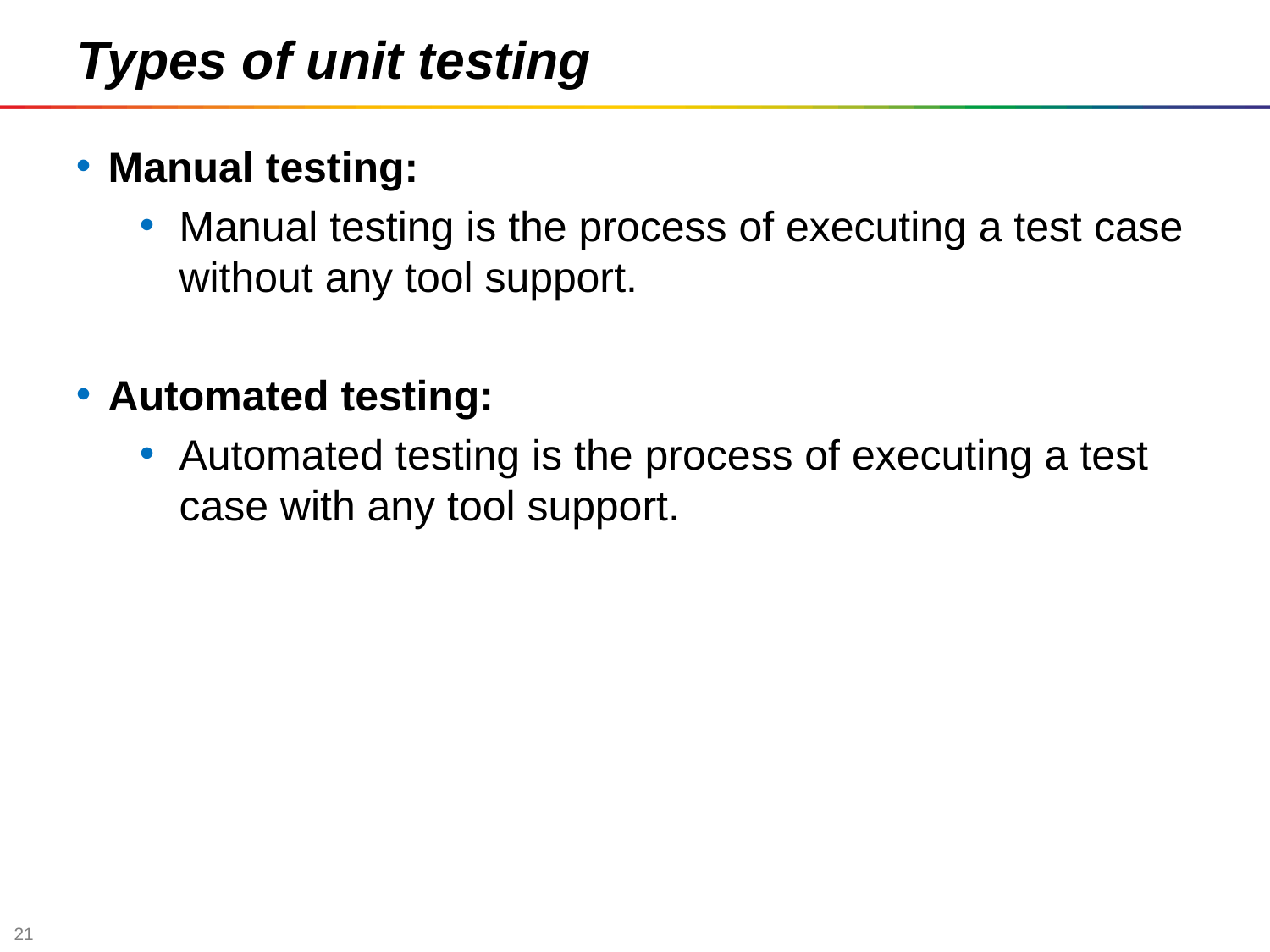

Types of unit testing
Manual testing:
Manual testing is the process of executing a test case without any tool support.

Automated testing:
Automated testing is the process of executing a test case with any tool support.